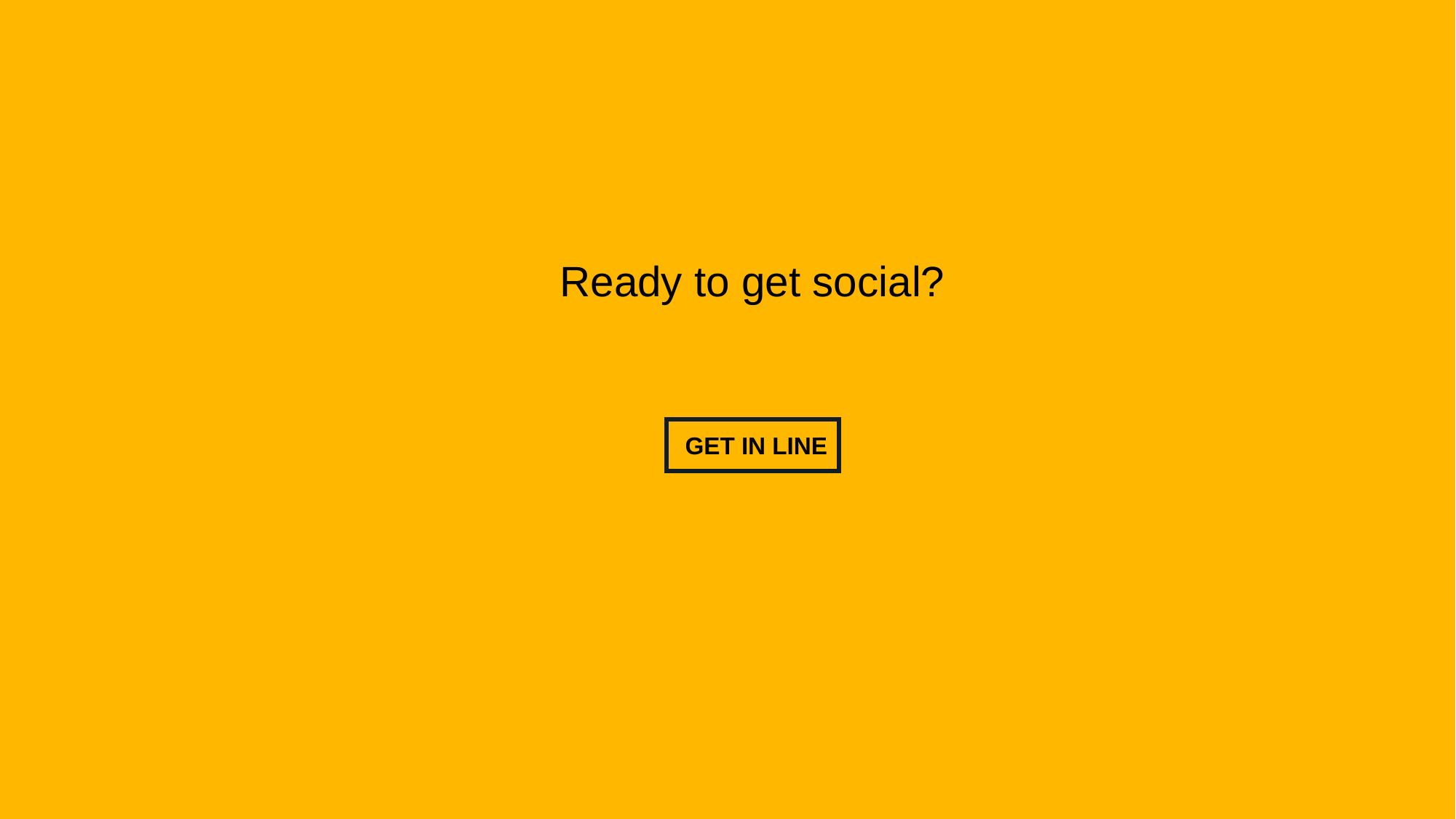

Ready to get social?

Get in line